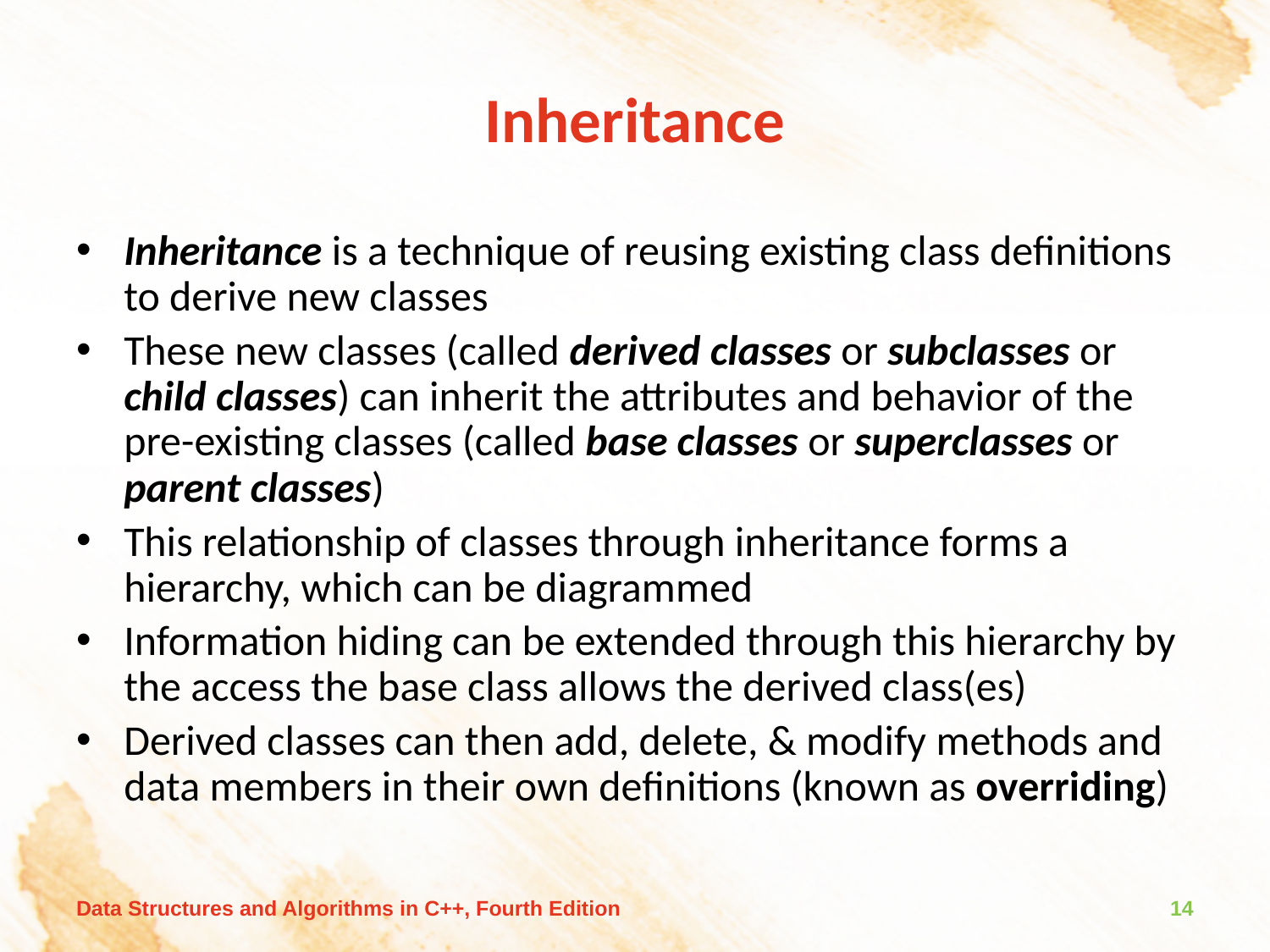

# Inheritance
Inheritance is a technique of reusing existing class definitions to derive new classes
These new classes (called derived classes or subclasses or  child classes) can inherit the attributes and behavior of the pre-existing classes (called base classes or superclasses or  parent classes)
This relationship of classes through inheritance forms a hierarchy, which can be diagrammed
Information hiding can be extended through this hierarchy by the access the base class allows the derived class(es)
Derived classes can then add, delete, & modify methods and data members in their own definitions (known as overriding)
Data Structures and Algorithms in C++, Fourth Edition
14